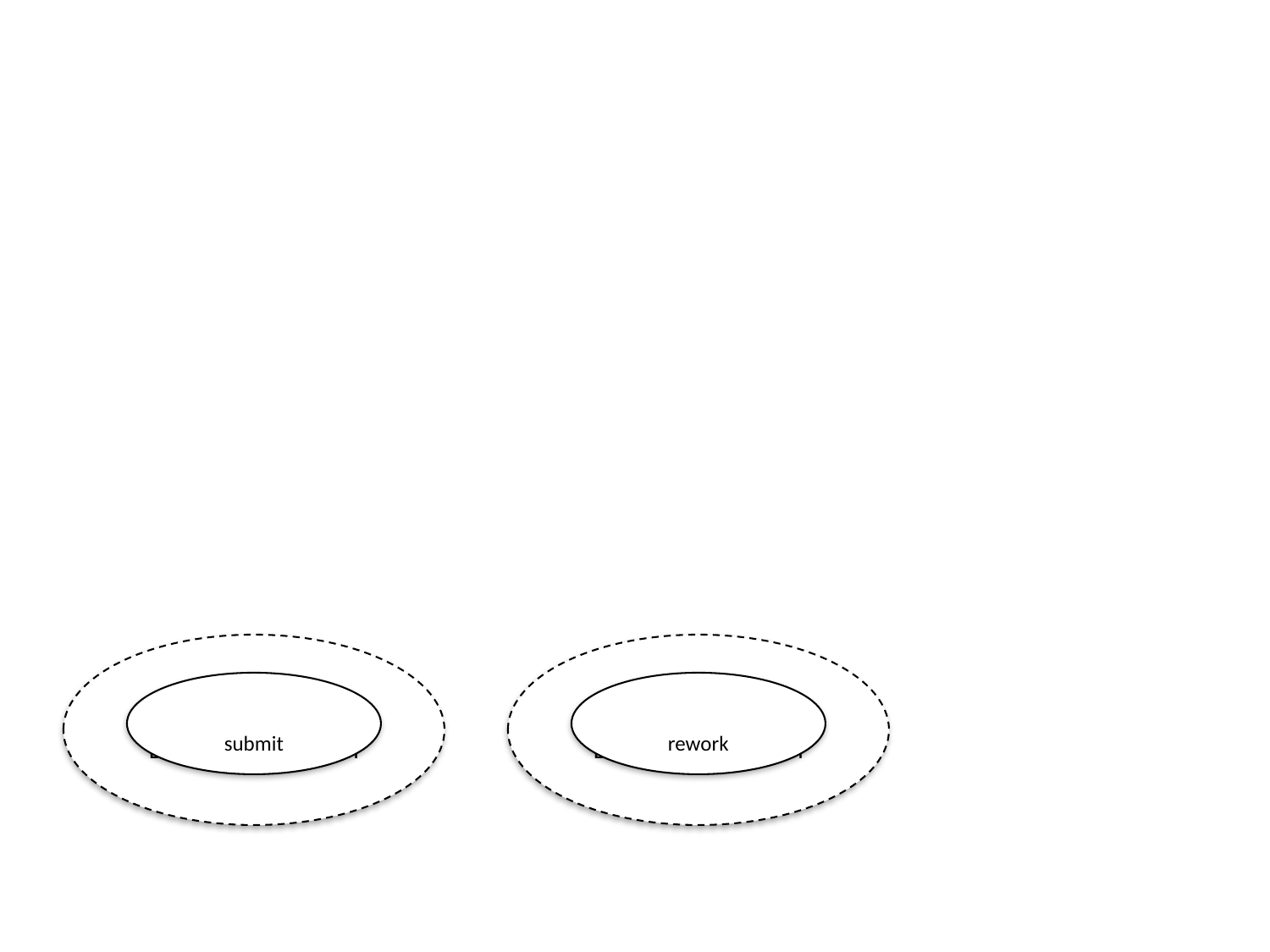

#

Bid / No Bid Decision

Bid / No Bid Decision

submit

rework